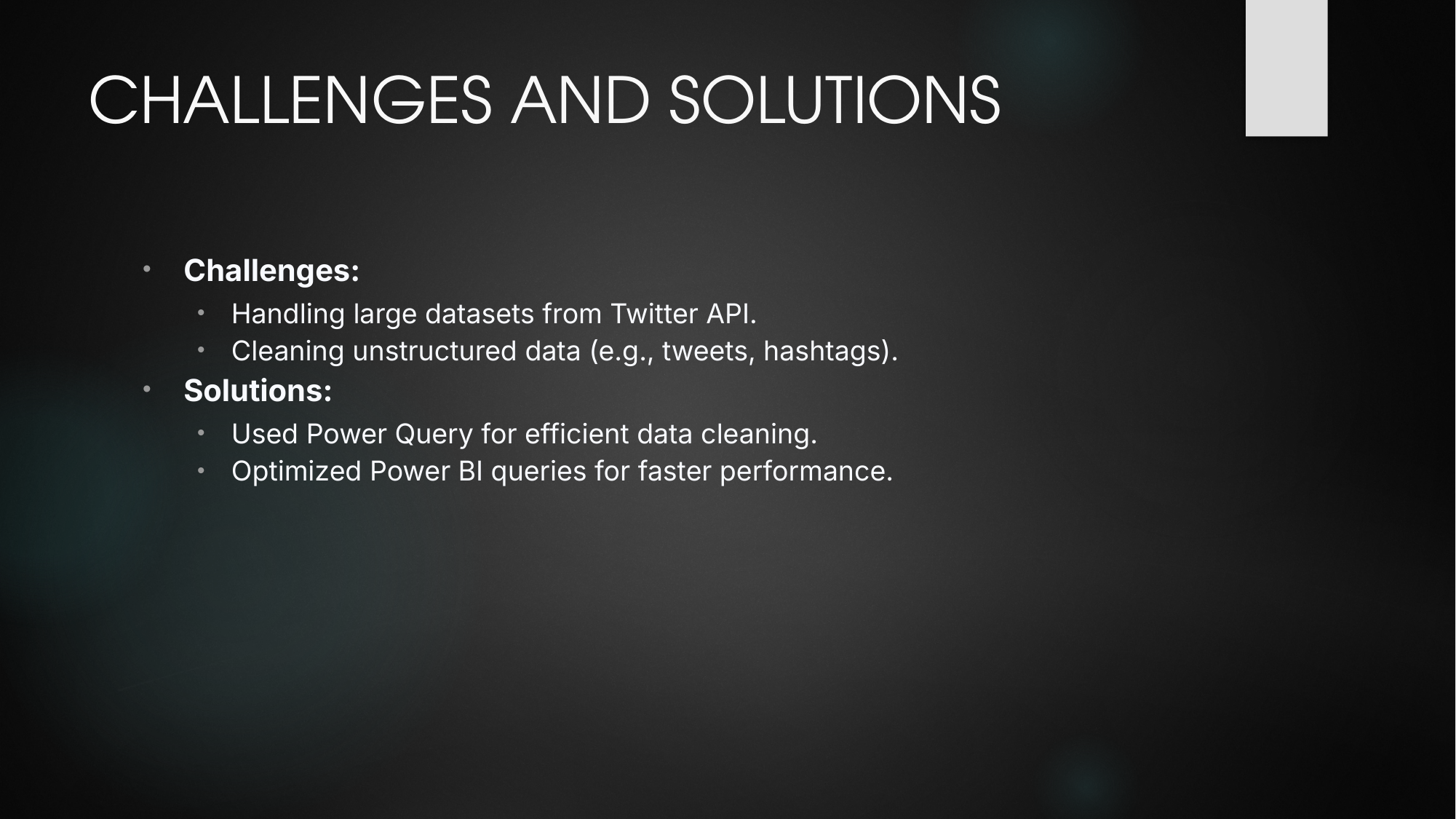

# CHALLENGES AND SOLUTIONS
Challenges:
Handling large datasets from Twitter API.
Cleaning unstructured data (e.g., tweets, hashtags).
Solutions:
Used Power Query for efficient data cleaning.
Optimized Power BI queries for faster performance.